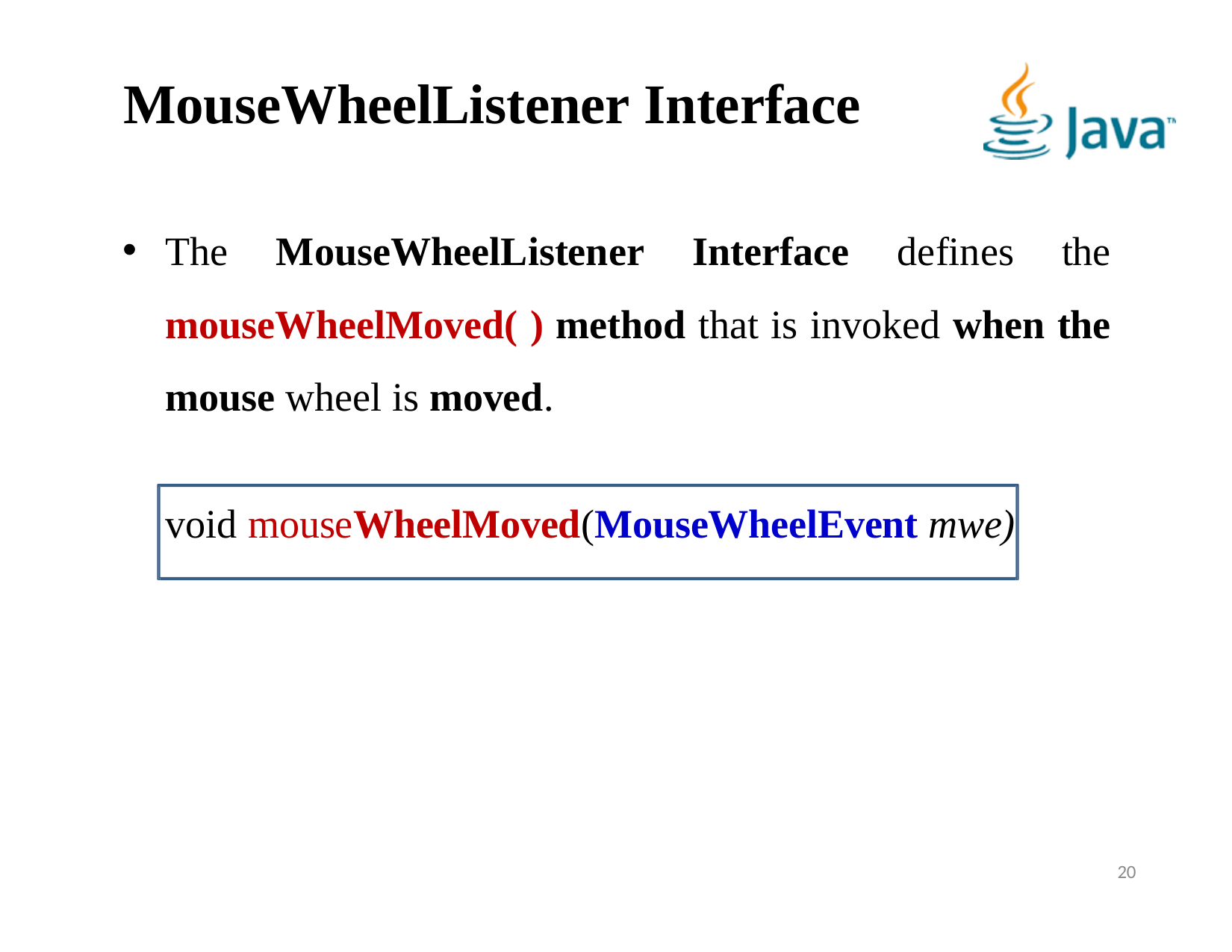

# MouseWheelListener Interface
The   MouseWheelListener   Interface   defines   the mouseWheelMoved( ) method that is invoked when the mouse wheel is moved.

void mouseWheelMoved(MouseWheelEvent mwe)

20